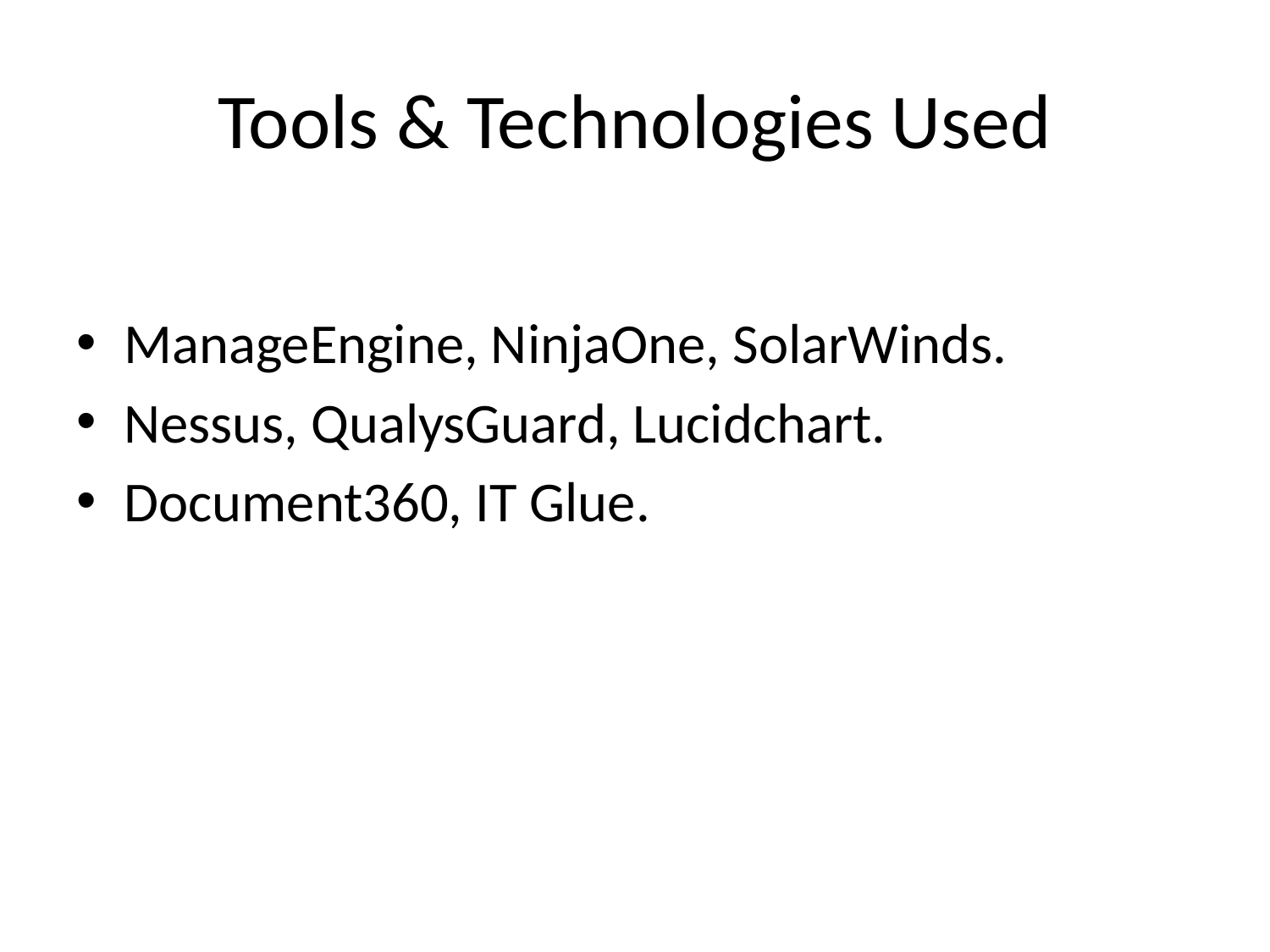

# Tools & Technologies Used

ManageEngine, NinjaOne, SolarWinds.
Nessus, QualysGuard, Lucidchart.
Document360, IT Glue.